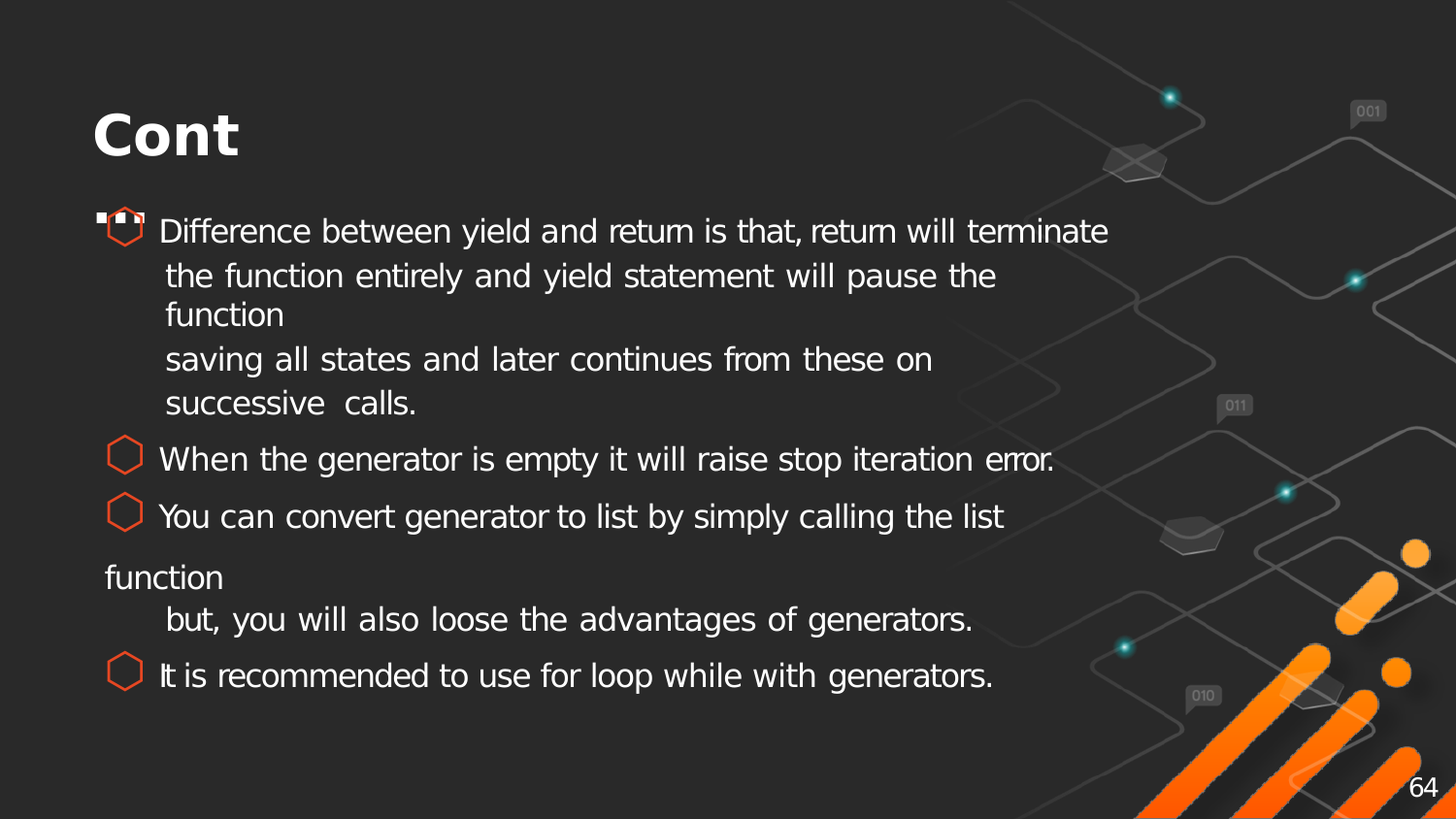

# Cont…
⬡ Difference between yield and return is that, return will terminate
the function entirely and yield statement will pause the function
saving all states and later continues from these on successive  calls.
⬡ When the generator is empty it will raise stop iteration error.
⬡ You can convert generator to list by simply calling the list function
but, you will also loose the advantages of generators.
⬡ It is recommended to use for loop while with generators.
64